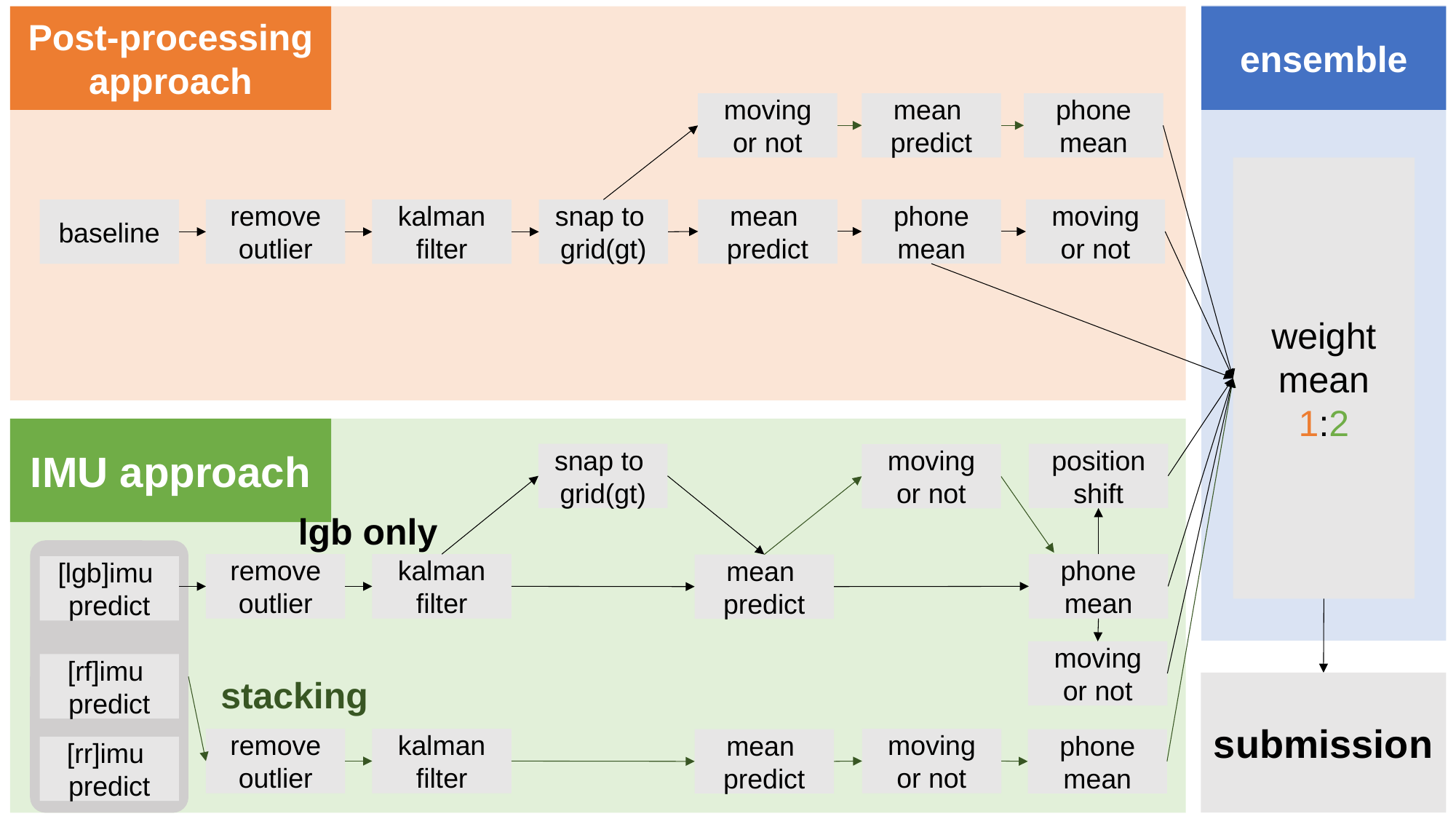

Post-processing approach
ensemble
moving
or not
mean
predict
phone
mean
weight
mean
1:2
mean
predict
phone
mean
moving
or not
baseline
remove
outlier
kalman
filter
snap to
grid(gt)

IMU approach
snap to
grid(gt)
position
shift
moving
or not
lgb only

remove
outlier
kalman
filter
phone
mean
mean
predict
[lgb]imu
predict
moving
or not
[rf]imu
predict
stacking
submission
moving
or not
remove
outlier
kalman
filter
mean
predict
phone
mean
[rr]imu
predict